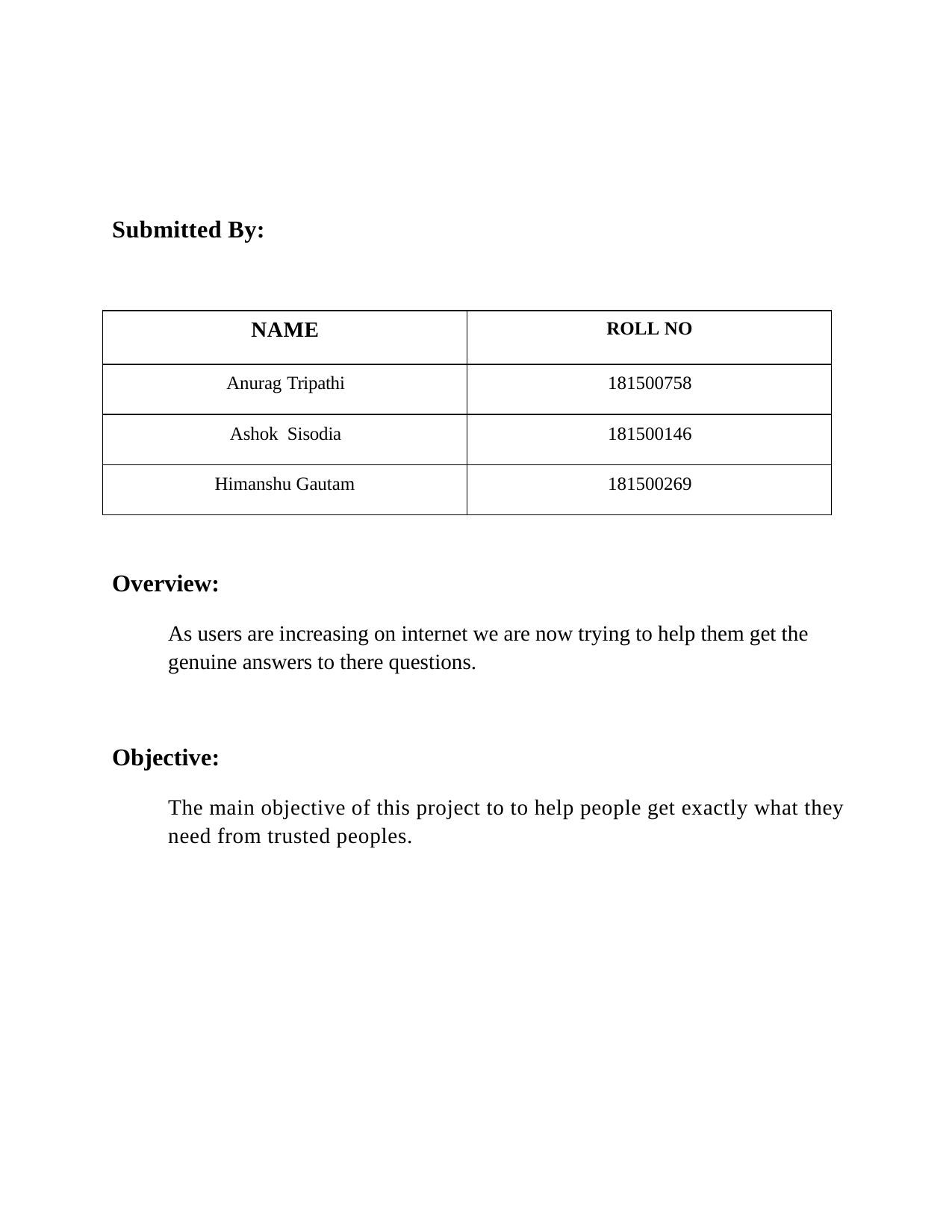

Submitted By:
| NAME | ROLL NO |
| --- | --- |
| Anurag Tripathi | 181500758 |
| Ashok Sisodia | 181500146 |
| Himanshu Gautam | 181500269 |
Overview:
As users are increasing on internet we are now trying to help them get the genuine answers to there questions.

Objective:
The main objective of this project to to help people get exactly what they need from trusted peoples.